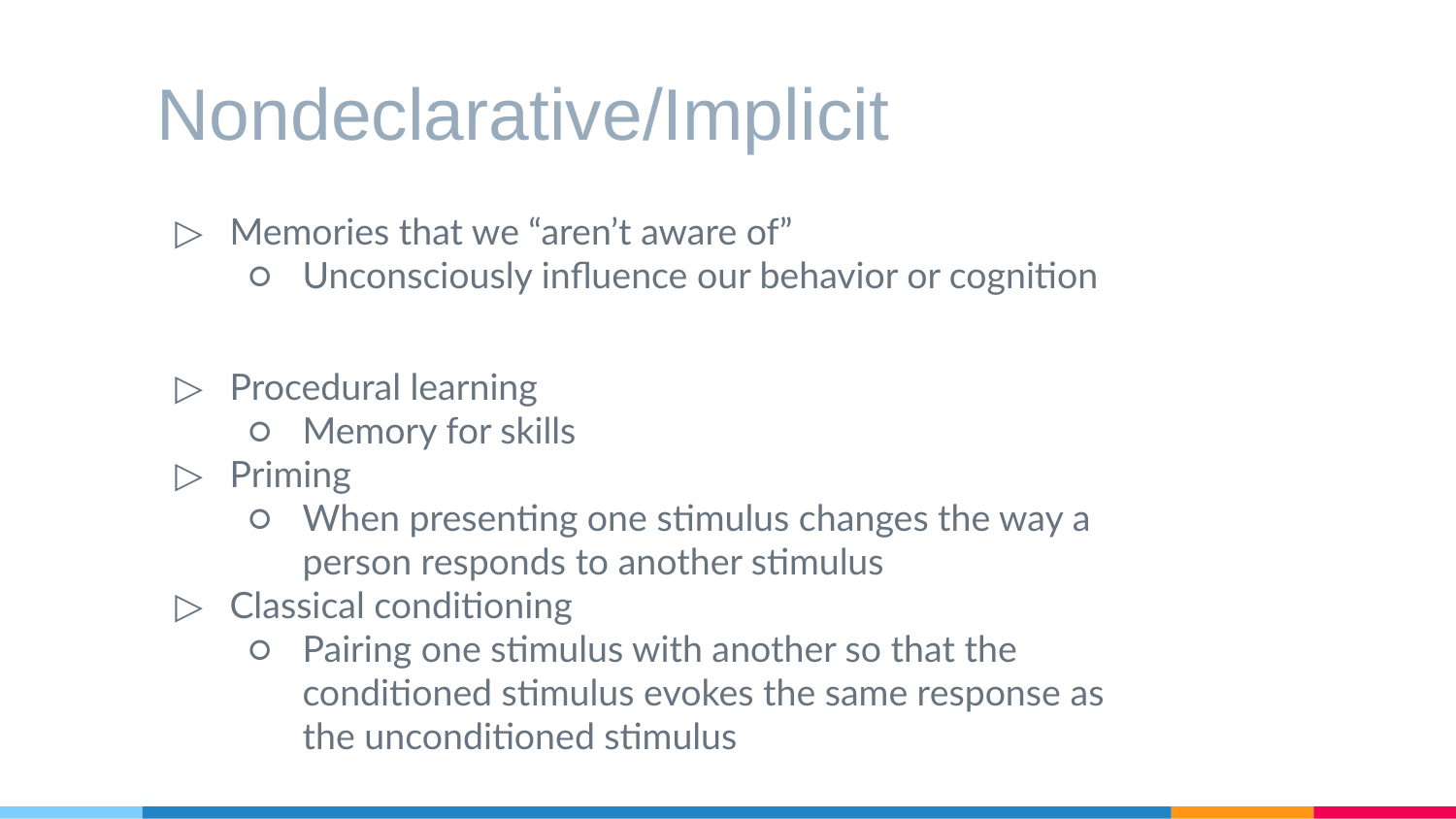

# Nondeclarative/Implicit
Memories that we “aren’t aware of”
Unconsciously influence our behavior or cognition

Procedural learning
Memory for skills
Priming
When presenting one stimulus changes the way a person responds to another stimulus
Classical conditioning
Pairing one stimulus with another so that the conditioned stimulus evokes the same response as the unconditioned stimulus